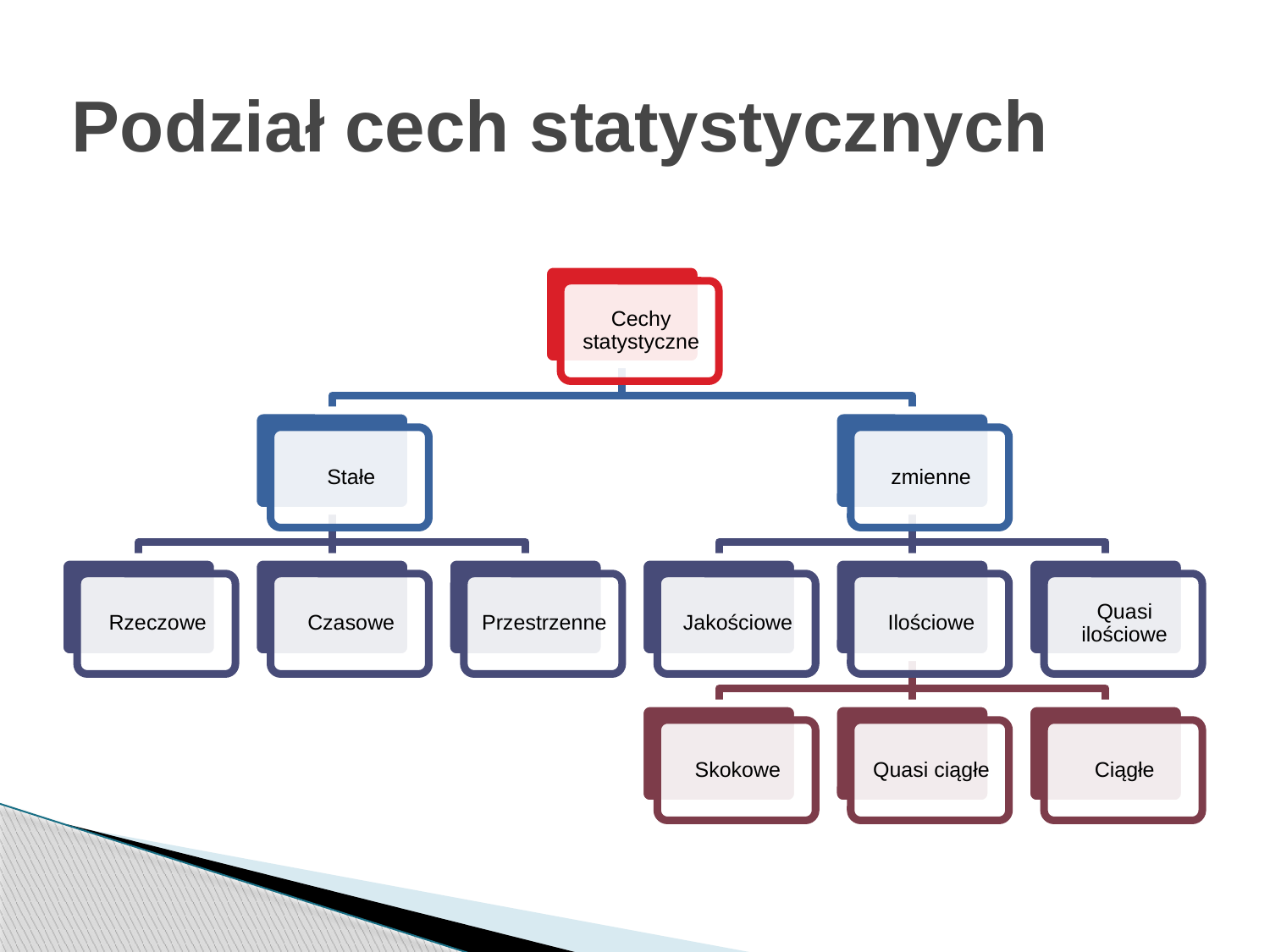

# Podział cech statystycznych
Cechy statystyczne
Stałe
Rzeczowe
Czasowe
Przestrzenne
zmienne
Jakościowe
Ilościowe
Skokowe
Quasi ciągłe
Ciągłe
Quasi ilościowe